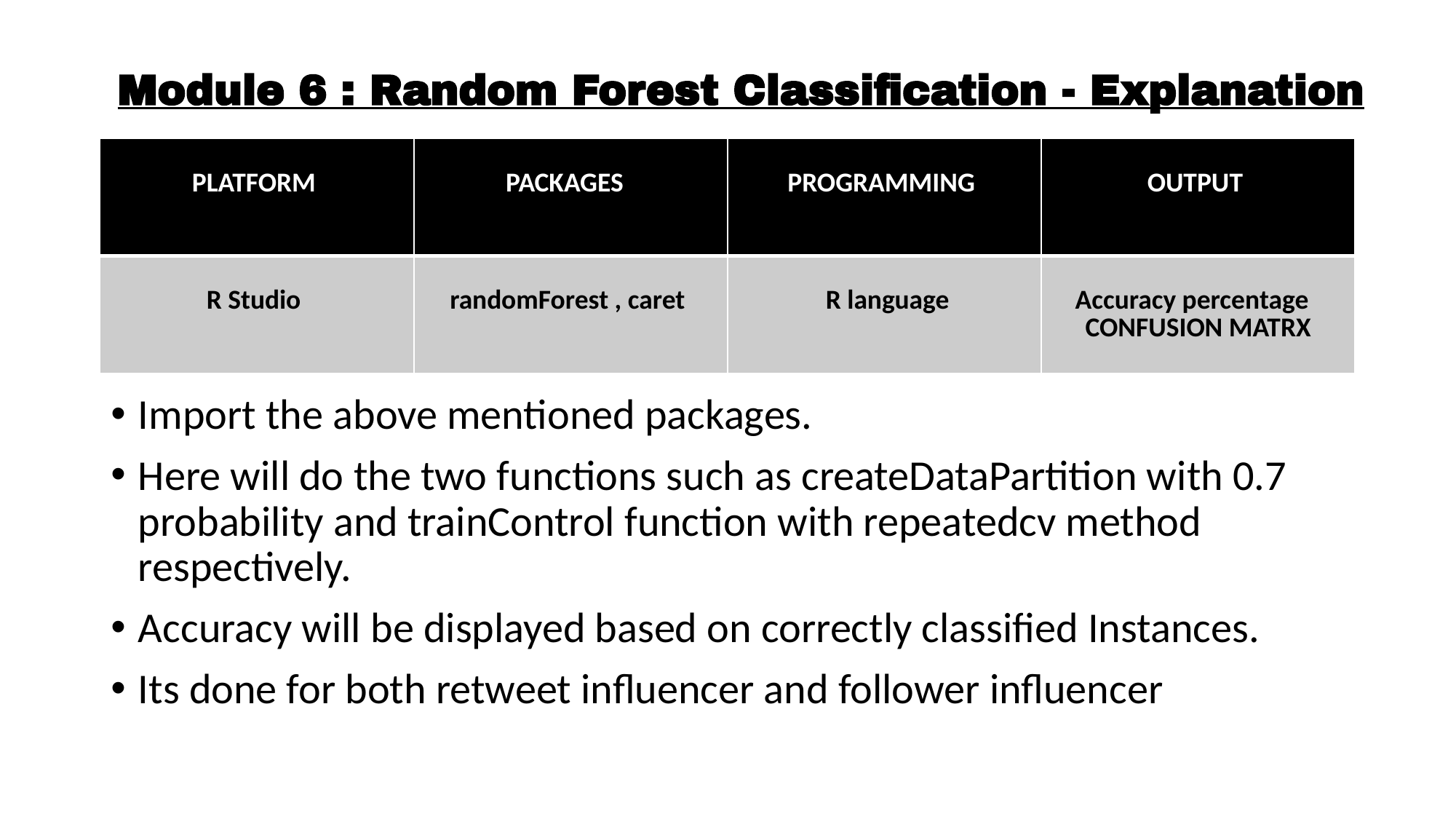

# Module 6 : Random Forest Classification - Explanation
| PLATFORM | PACKAGES | PROGRAMMING | OUTPUT |
| --- | --- | --- | --- |
| R Studio | randomForest , caret | R language | Accuracy percentage CONFUSION MATRX |
Import the above mentioned packages.
Here will do the two functions such as createDataPartition with 0.7 probability and trainControl function with repeatedcv method respectively.
Accuracy will be displayed based on correctly classified Instances.
Its done for both retweet influencer and follower influencer